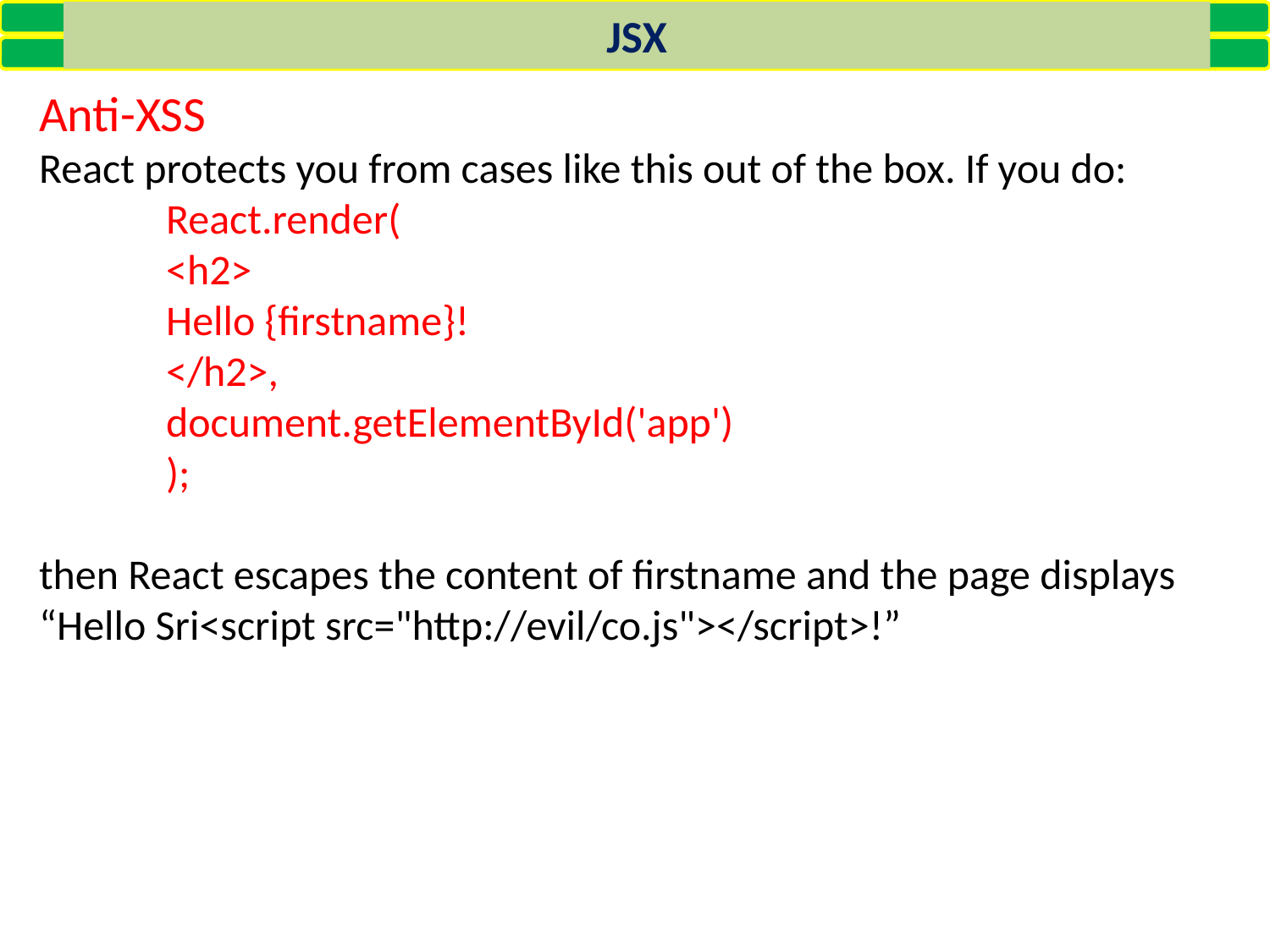

JSX

Anti-XSS
React protects you from cases like this out of the box. If you do:
React.render(
<h2>
Hello {firstname}!
</h2>,
document.getElementById('app')
);

then React escapes the content of firstname and the page displays “Hello Sri<script src="http://evil/co.js"></script>!”